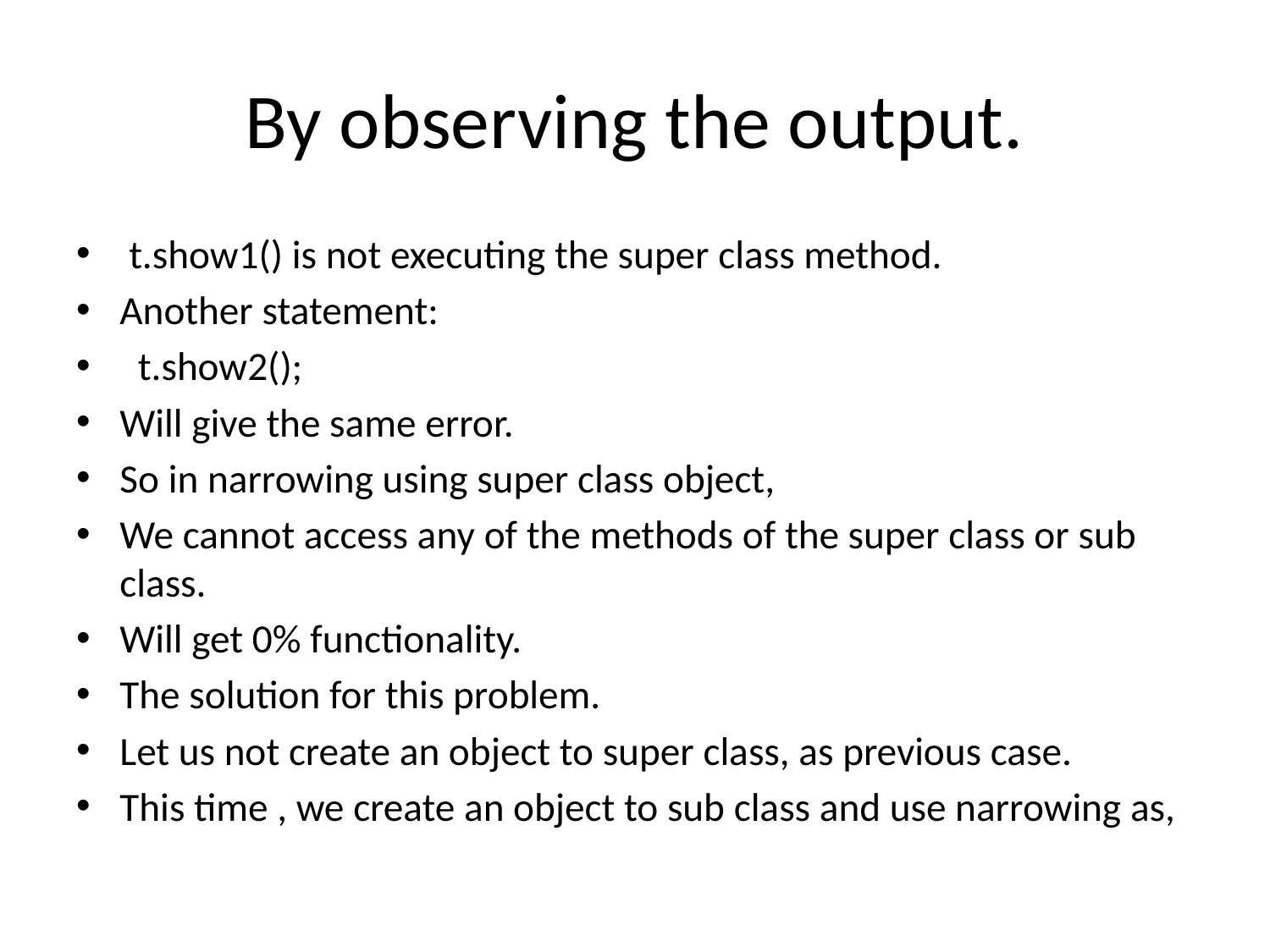

# By observing the output.
 t.show1() is not executing the super class method.
Another statement:
  t.show2();
Will give the same error.
So in narrowing using super class object,
We cannot access any of the methods of the super class or sub class.
Will get 0% functionality.
The solution for this problem.
Let us not create an object to super class, as previous case.
This time , we create an object to sub class and use narrowing as,